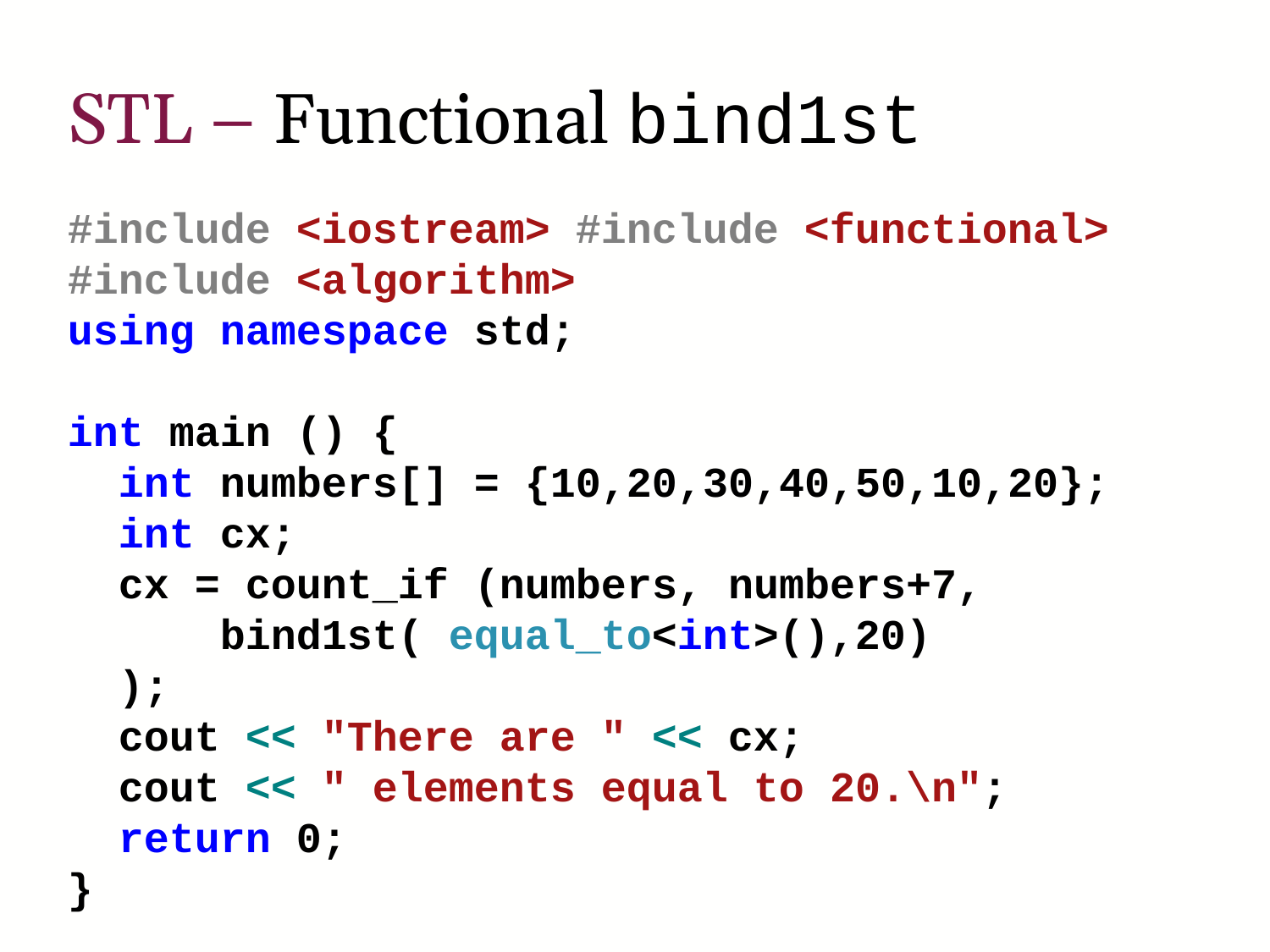

STL – Functional bind1st

#include <iostream> #include <functional>
#include <algorithm>
using namespace std;

int main () {
  int numbers[] = {10,20,30,40,50,10,20};
  int cx;
  cx = count_if (numbers, numbers+7,
      bind1st( equal_to<int>(),20)
  );
  cout << "There are " << cx;
  cout << " elements equal to 20.\n";
  return 0;
}